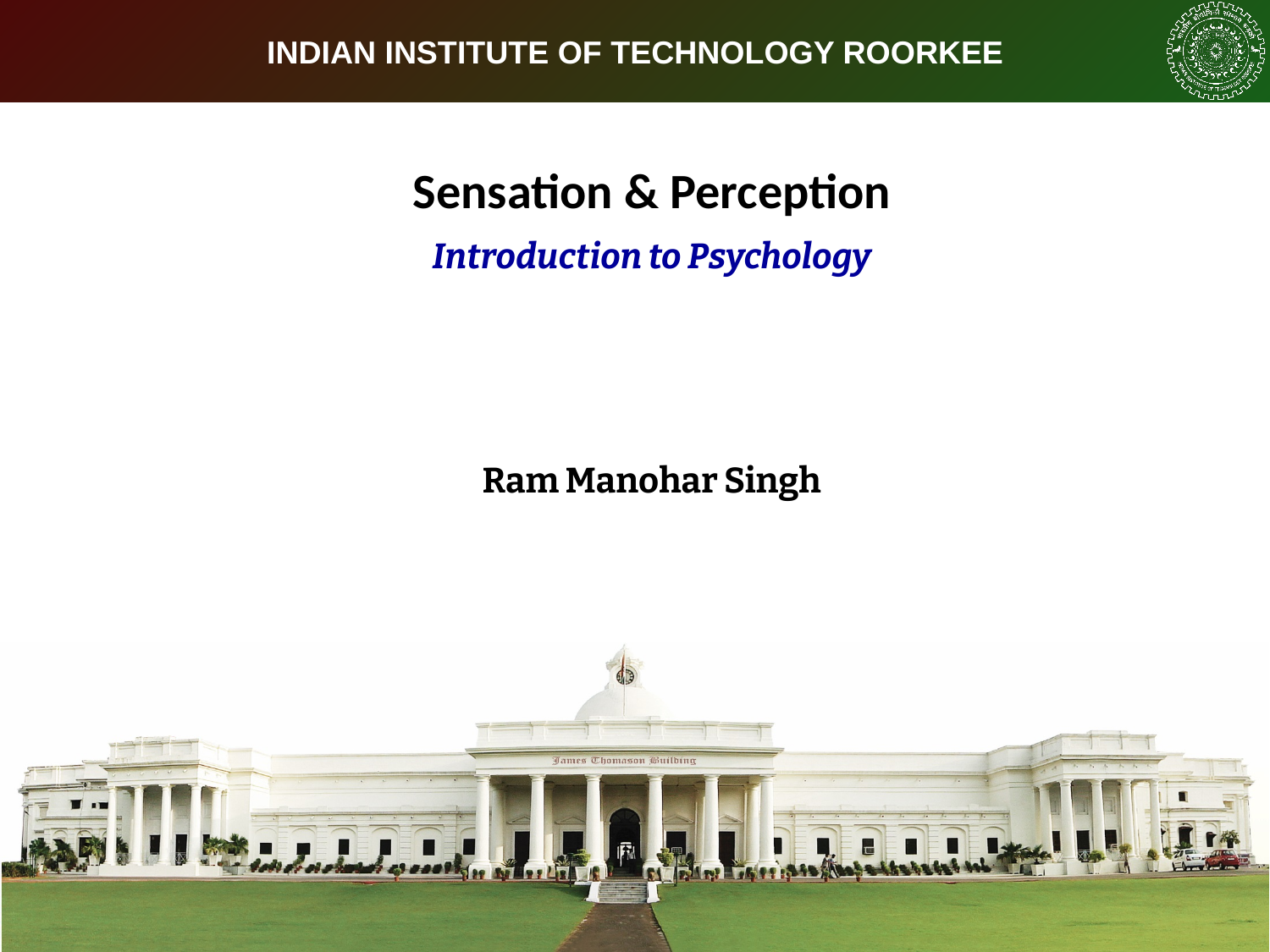

Sensation & Perception
Introduction to Psychology
Ram Manohar Singh